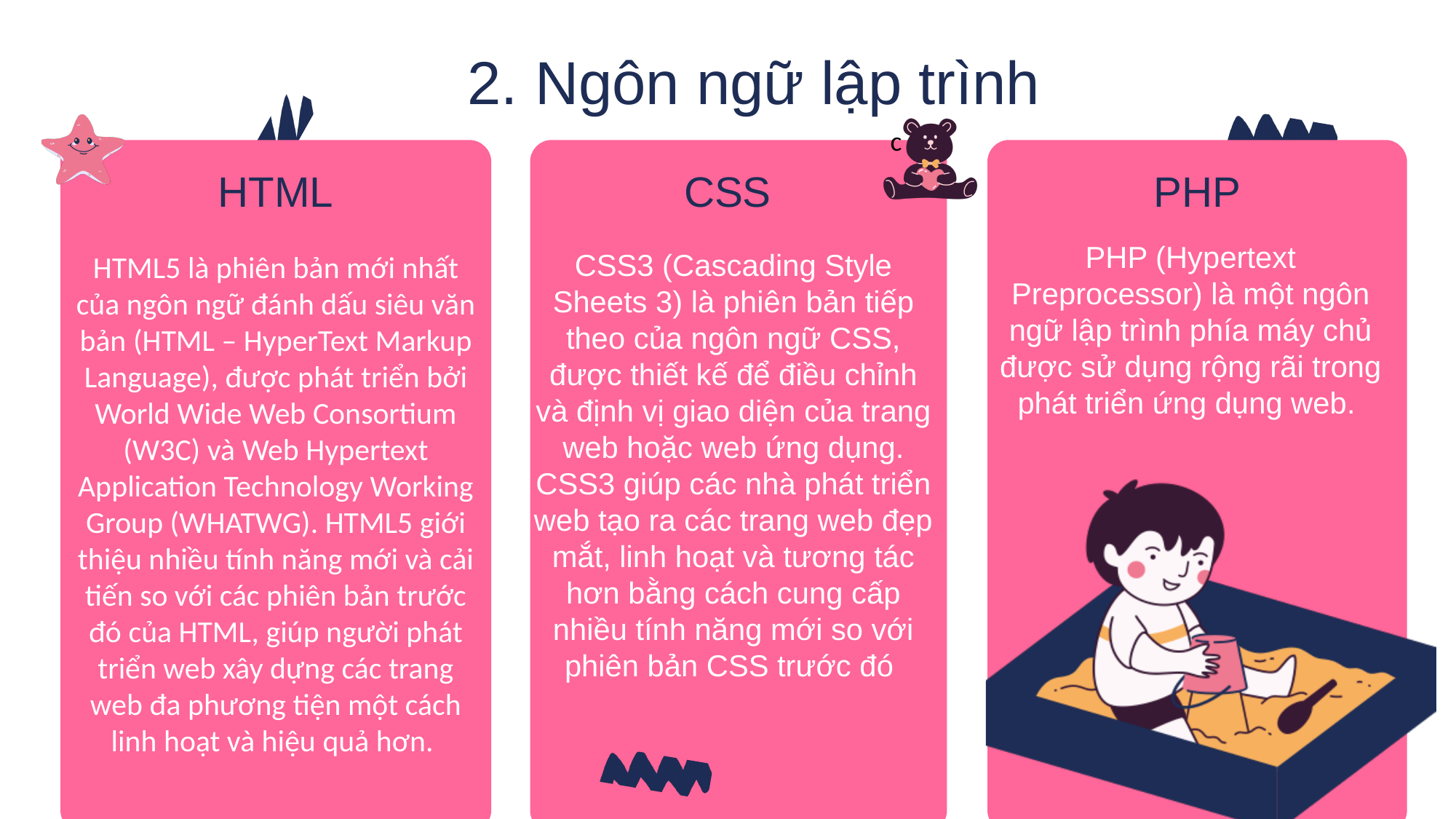

2. Ngôn ngữ lập trình

c

PHP
HTML
CSS
PHP (Hypertext Preprocessor) là một ngôn ngữ lập trình phía máy chủ được sử dụng rộng rãi trong phát triển ứng dụng web.
CSS3 (Cascading Style Sheets 3) là phiên bản tiếp theo của ngôn ngữ CSS, được thiết kế để điều chỉnh và định vị giao diện của trang web hoặc web ứng dụng. CSS3 giúp các nhà phát triển web tạo ra các trang web đẹp mắt, linh hoạt và tương tác hơn bằng cách cung cấp nhiều tính năng mới so với phiên bản CSS trước đó
HTML5 là phiên bản mới nhất của ngôn ngữ đánh dấu siêu văn bản (HTML – HyperText Markup Language), được phát triển bởi World Wide Web Consortium (W3C) và Web Hypertext Application Technology Working Group (WHATWG). HTML5 giới thiệu nhiều tính năng mới và cải tiến so với các phiên bản trước đó của HTML, giúp người phát triển web xây dựng các trang web đa phương tiện một cách linh hoạt và hiệu quả hơn.